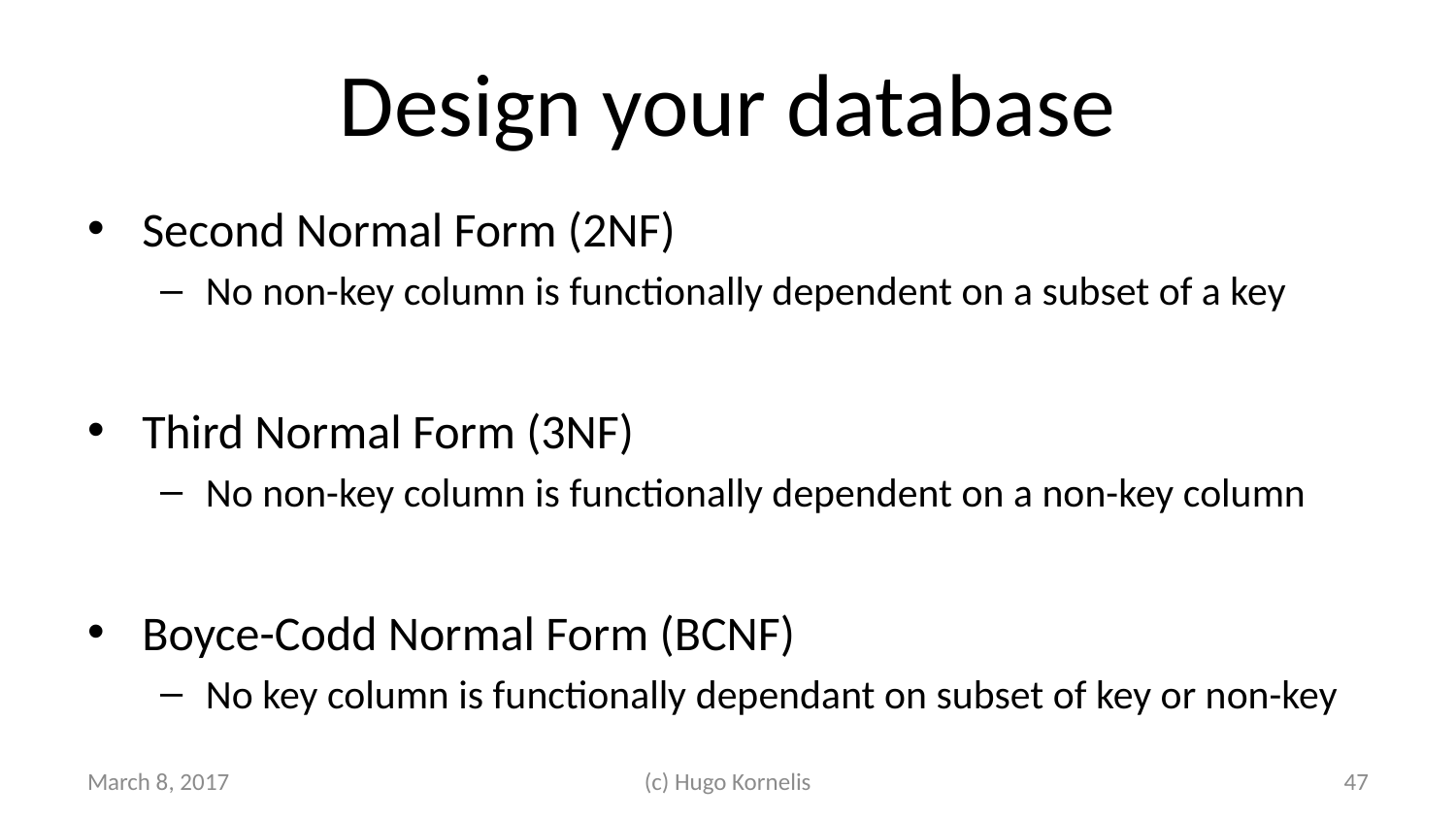

# Design your database
Second Normal Form (2NF)
No non-key column is functionally dependent on a subset of a key

Third Normal Form (3NF)
No non-key column is functionally dependent on a non-key column

Boyce-Codd Normal Form (BCNF)
No key column is functionally dependant on subset of key or non-key
March 8, 2017
(c) Hugo Kornelis
47